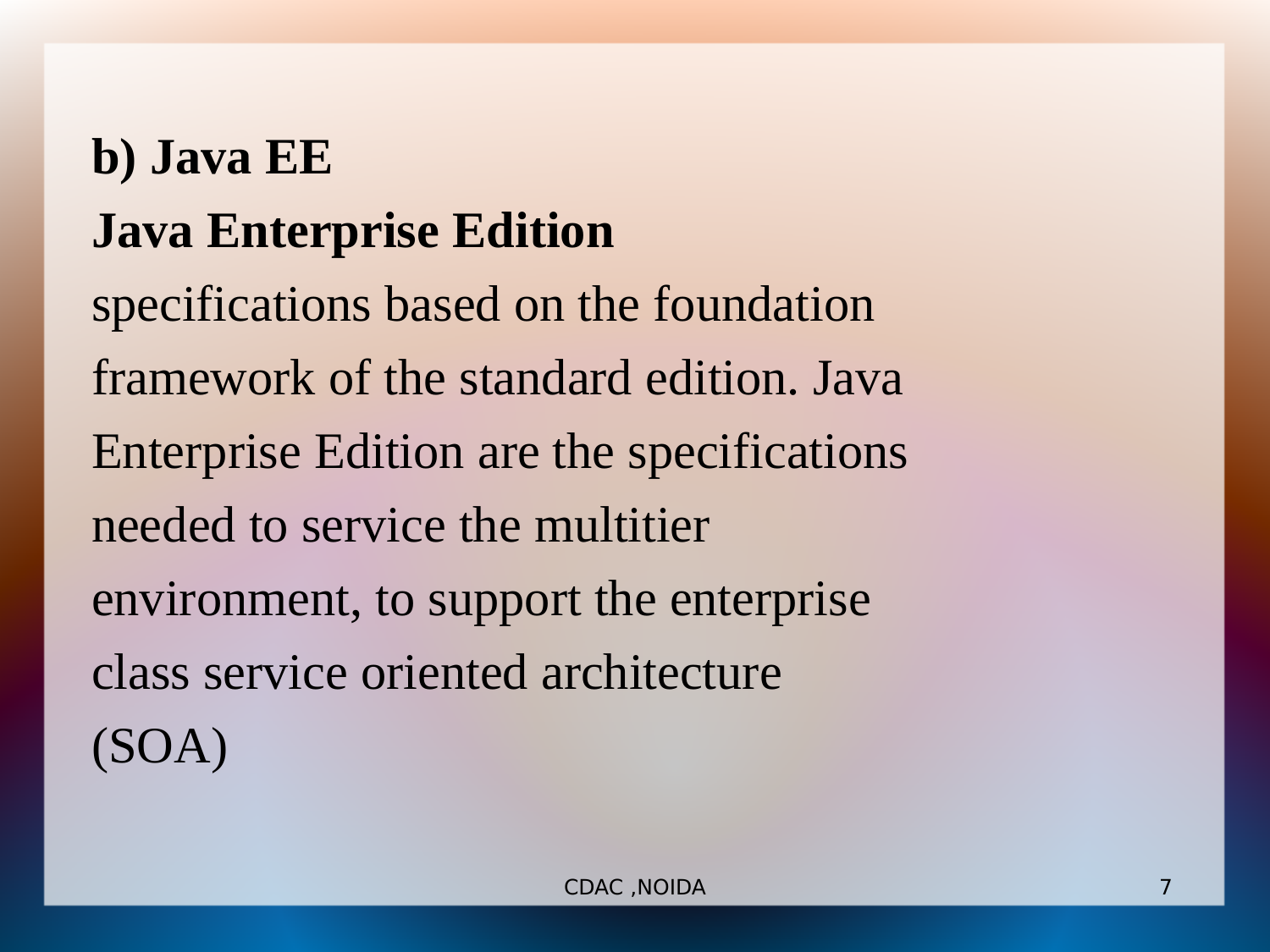

b) Java EE
Java Enterprise Edition
specifications based on the foundation
framework of the standard edition. Java
Enterprise Edition are the specifications
needed to service the multitier
environment, to support the enterprise
class service oriented architecture
(SOA)
CDAC ,NOIDA
7